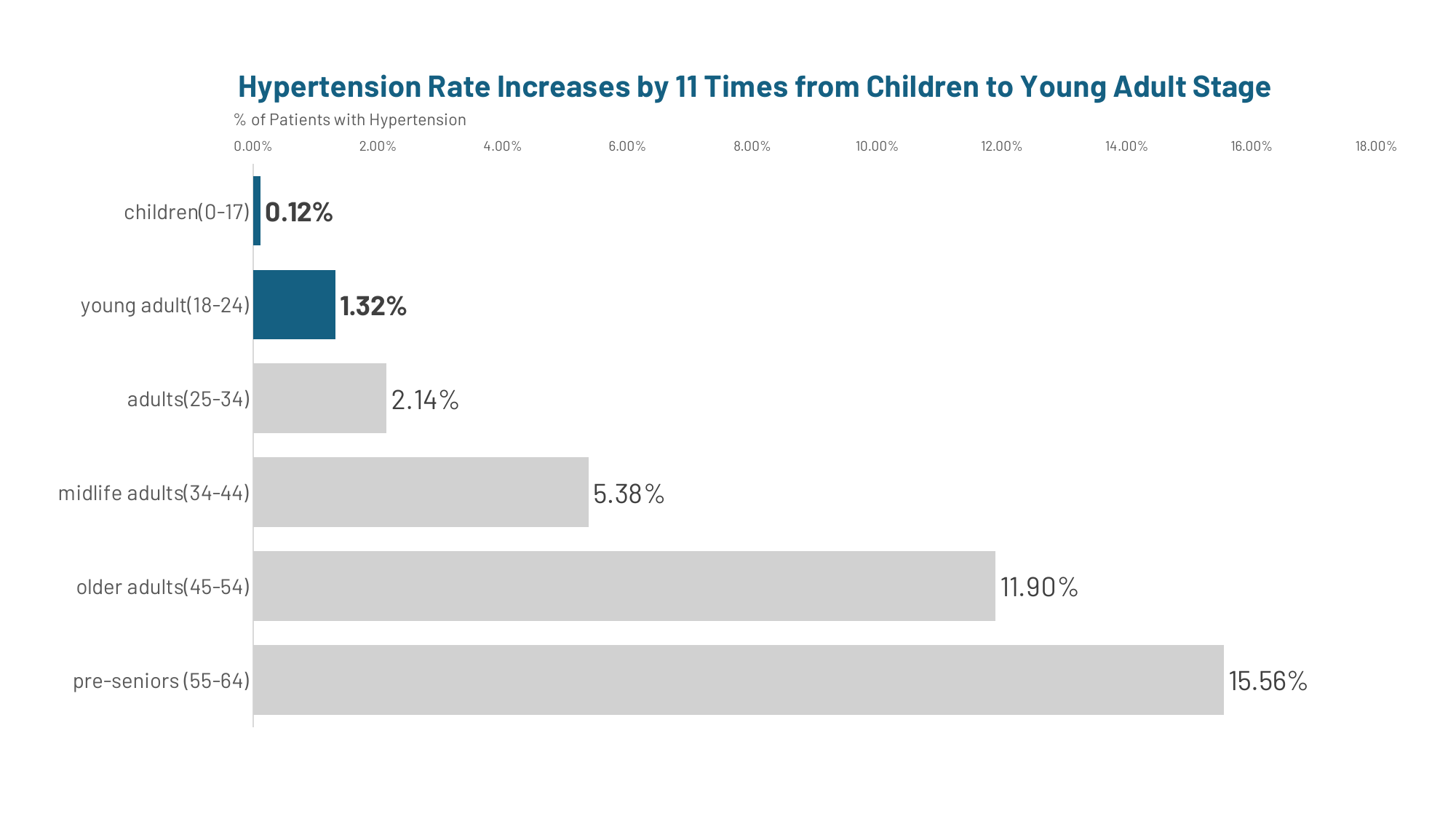

### Chart: Hypertension Rate Increases by 11 Times from Children to Young Adult Stage

| Category | Hypertension % |
|---|---|
| children(0-17) | 0.0012 |
| young adult(18-24) | 0.0132 |
| adults(25-34) | 0.0214 |
| midlife adults(34-44) | 0.0538 |
| older adults(45-54) | 0.119 |
| pre-seniors (55-64) | 0.1556 |